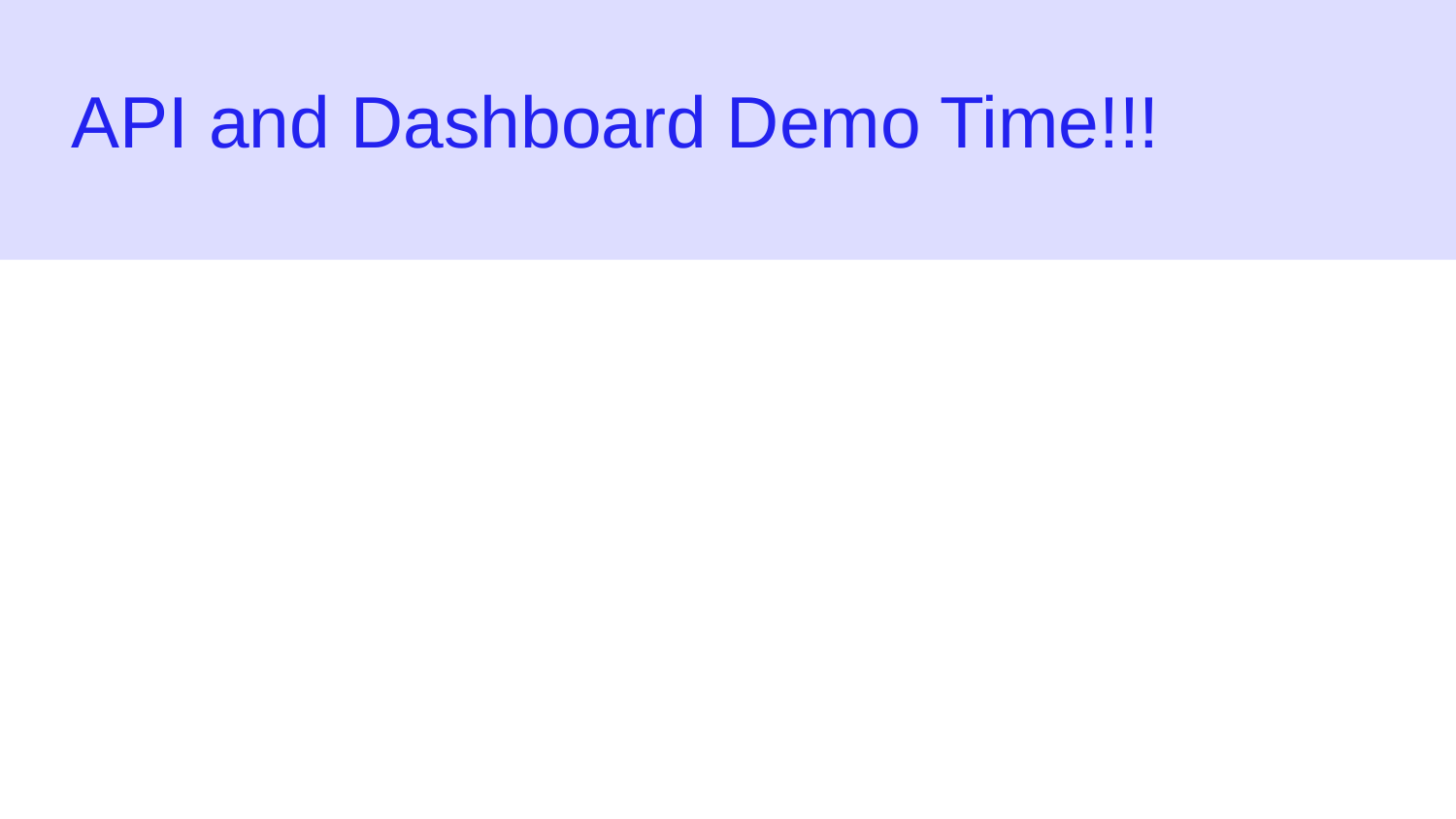

API and Dashboard Demo Time!!!
108.238.181.112:5001/data

10.131.20.237:8058